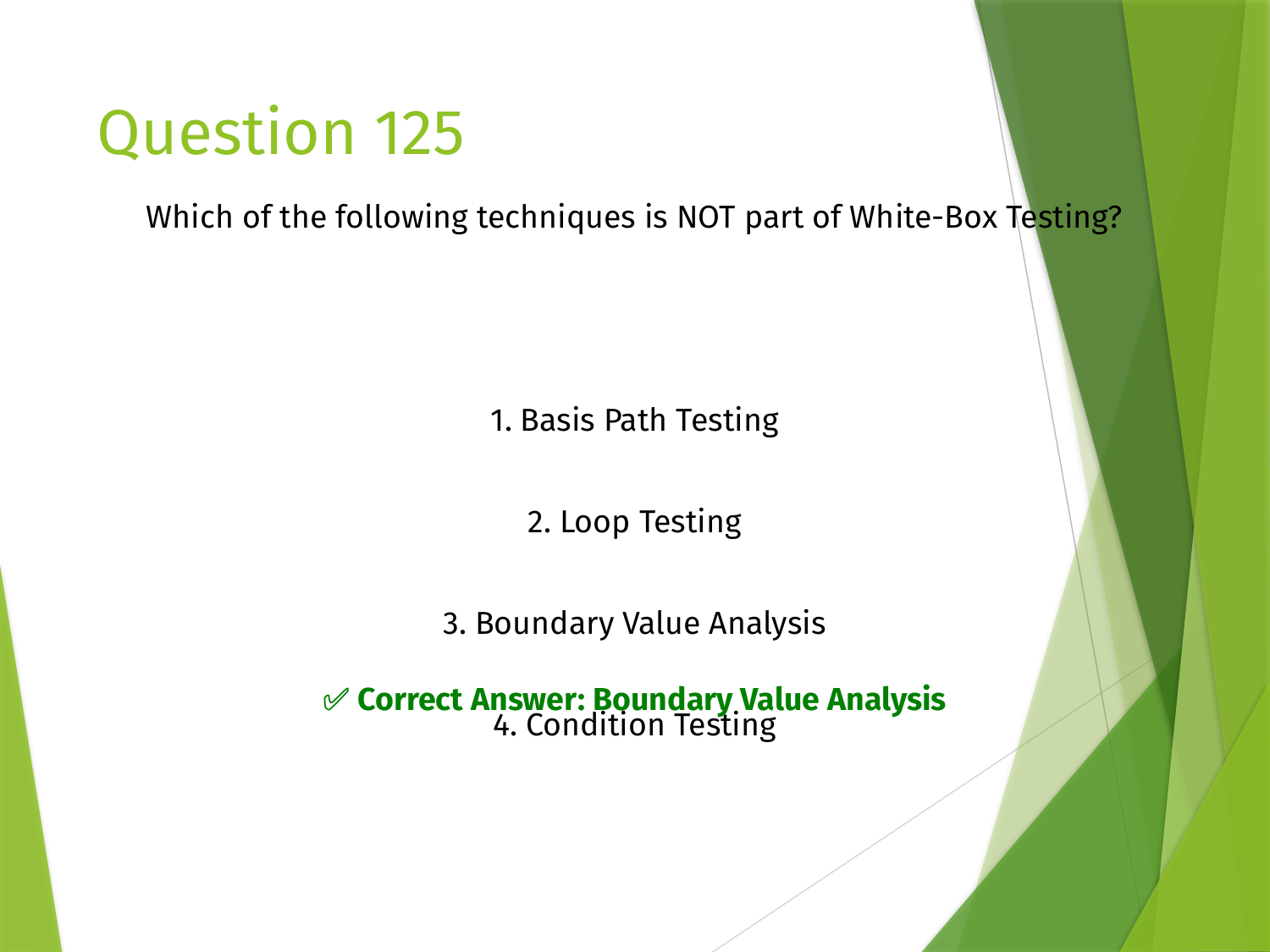

# Question 125
Which of the following techniques is NOT part of White-Box Testing?

1. Basis Path Testing

2. Loop Testing

3. Boundary Value Analysis

✅ Correct Answer: Boundary Value Analysis

4. Condition Testing